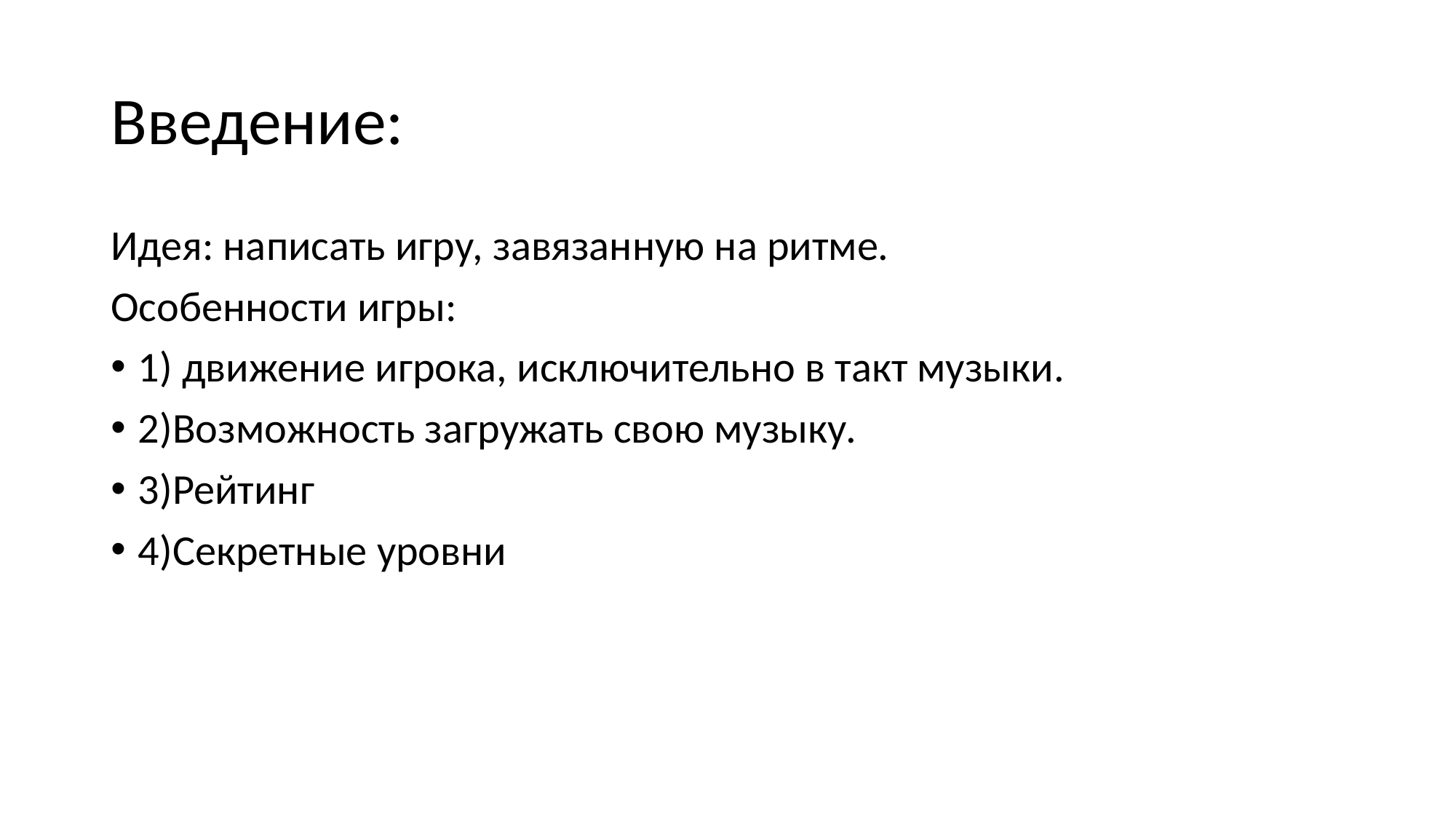

# Введение:
Идея: написать игру, завязанную на ритме.
Особенности игры:
1) движение игрока, исключительно в такт музыки.
2)Возможность загружать свою музыку.
3)Рейтинг
4)Секретные уровни